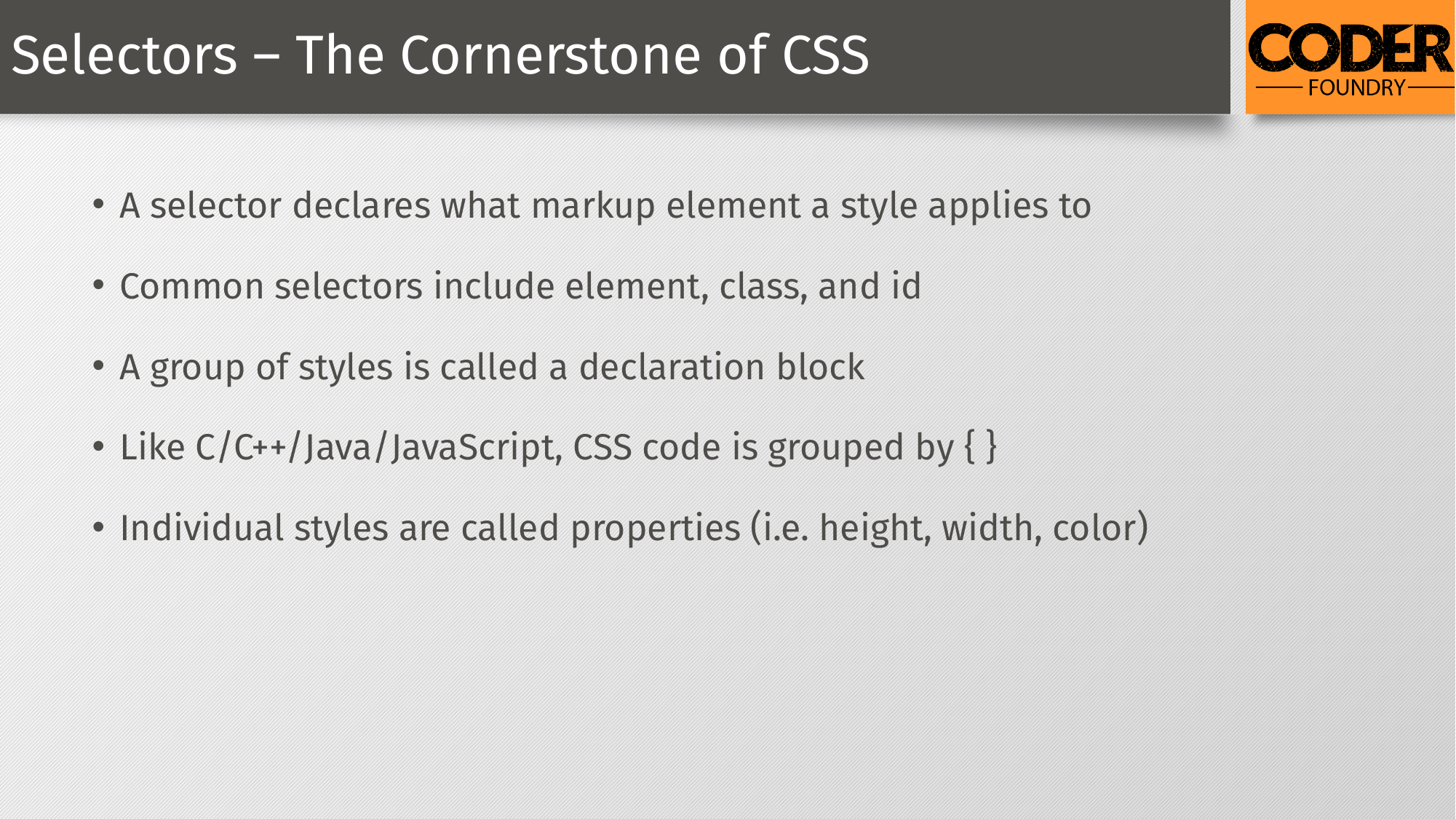

# Selectors – The Cornerstone of CSS
A selector declares what markup element a style applies to
Common selectors include element, class, and id
A group of styles is called a declaration block
Like C/C++/Java/JavaScript, CSS code is grouped by { }
Individual styles are called properties (i.e. height, width, color)